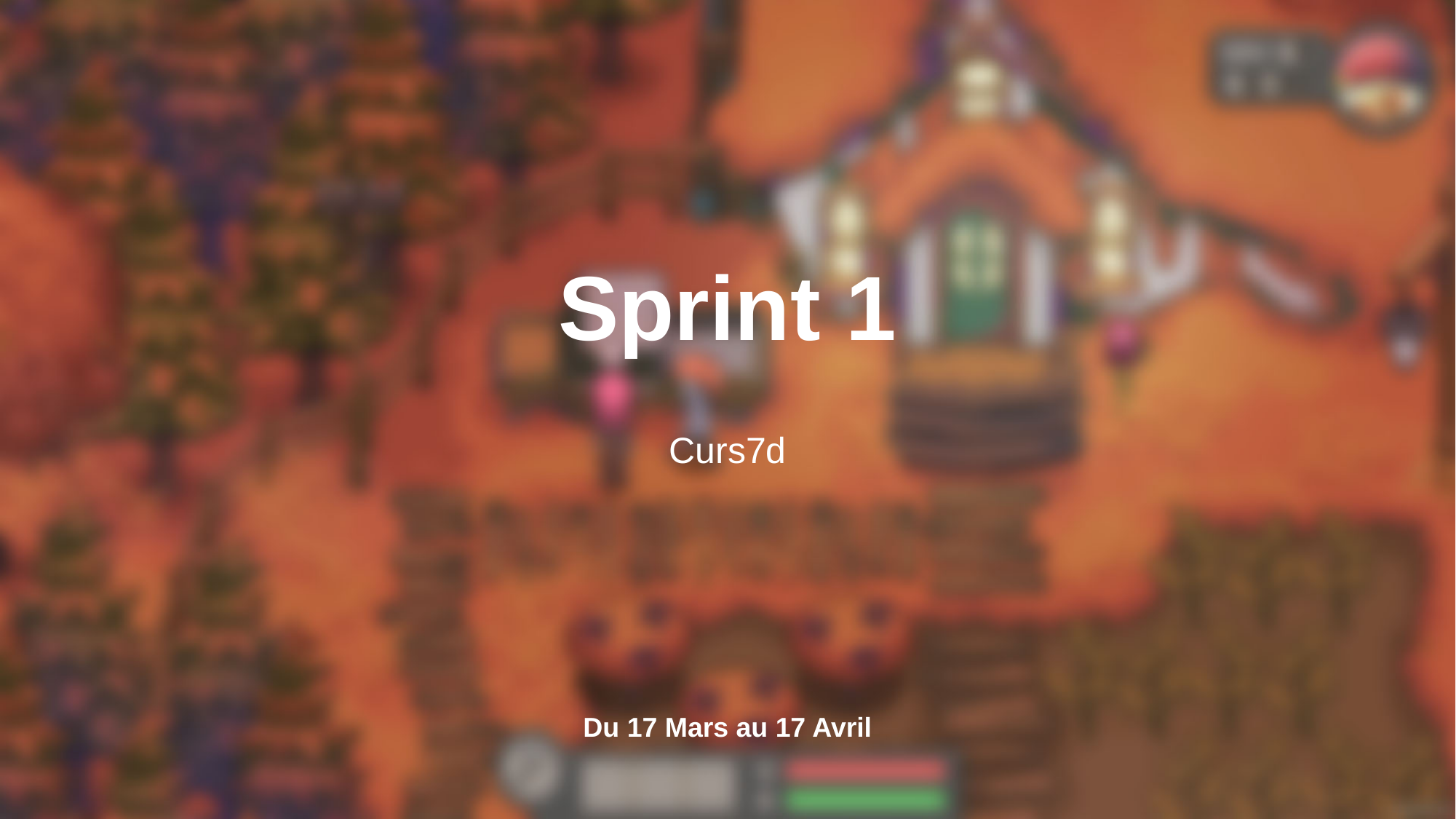

# Sprint 1
Curs7d
Du 17 Mars au 17 Avril